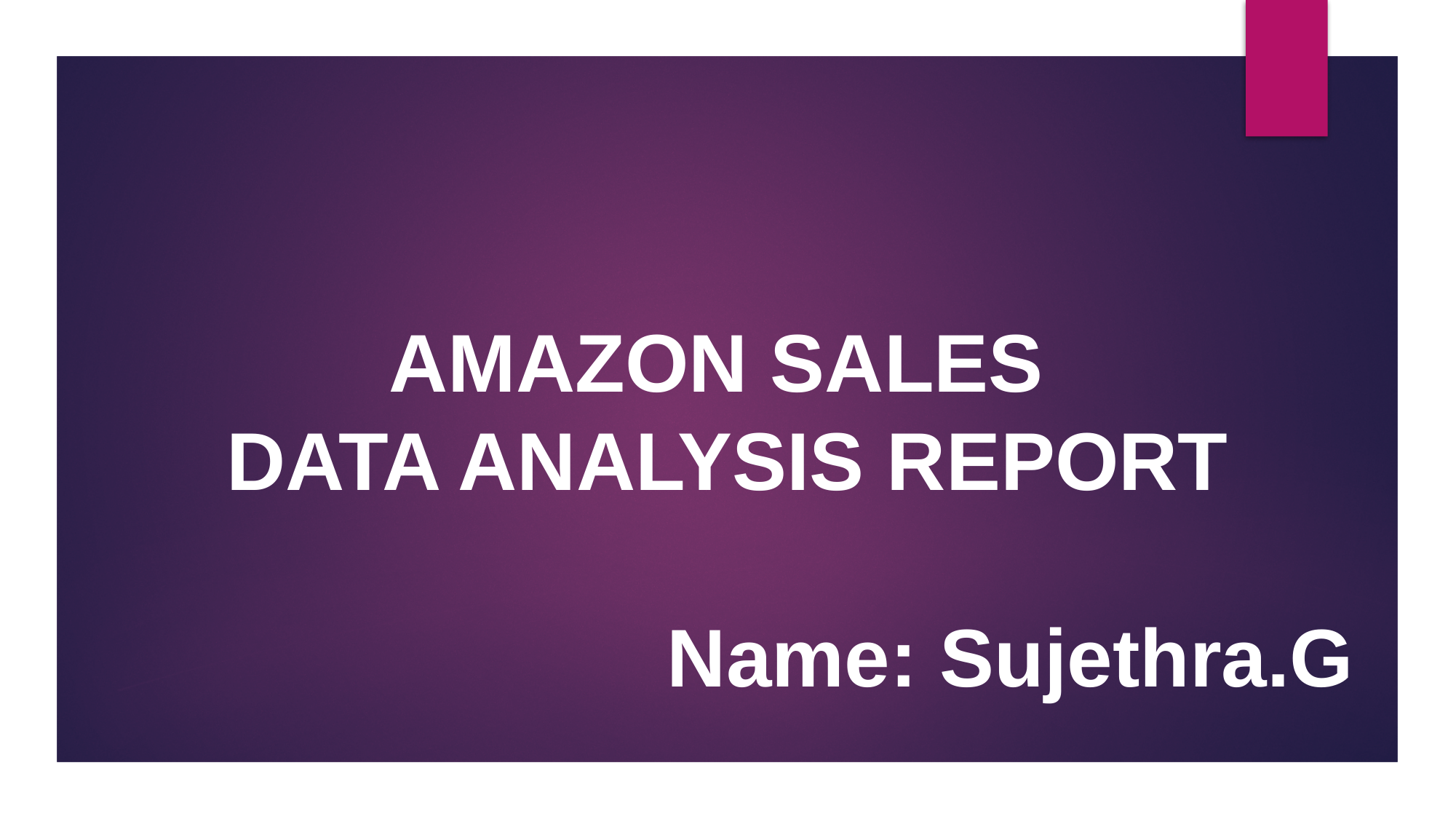

AMAZON SALES
DATA ANALYSIS REPORT

Name: Sujethra.G